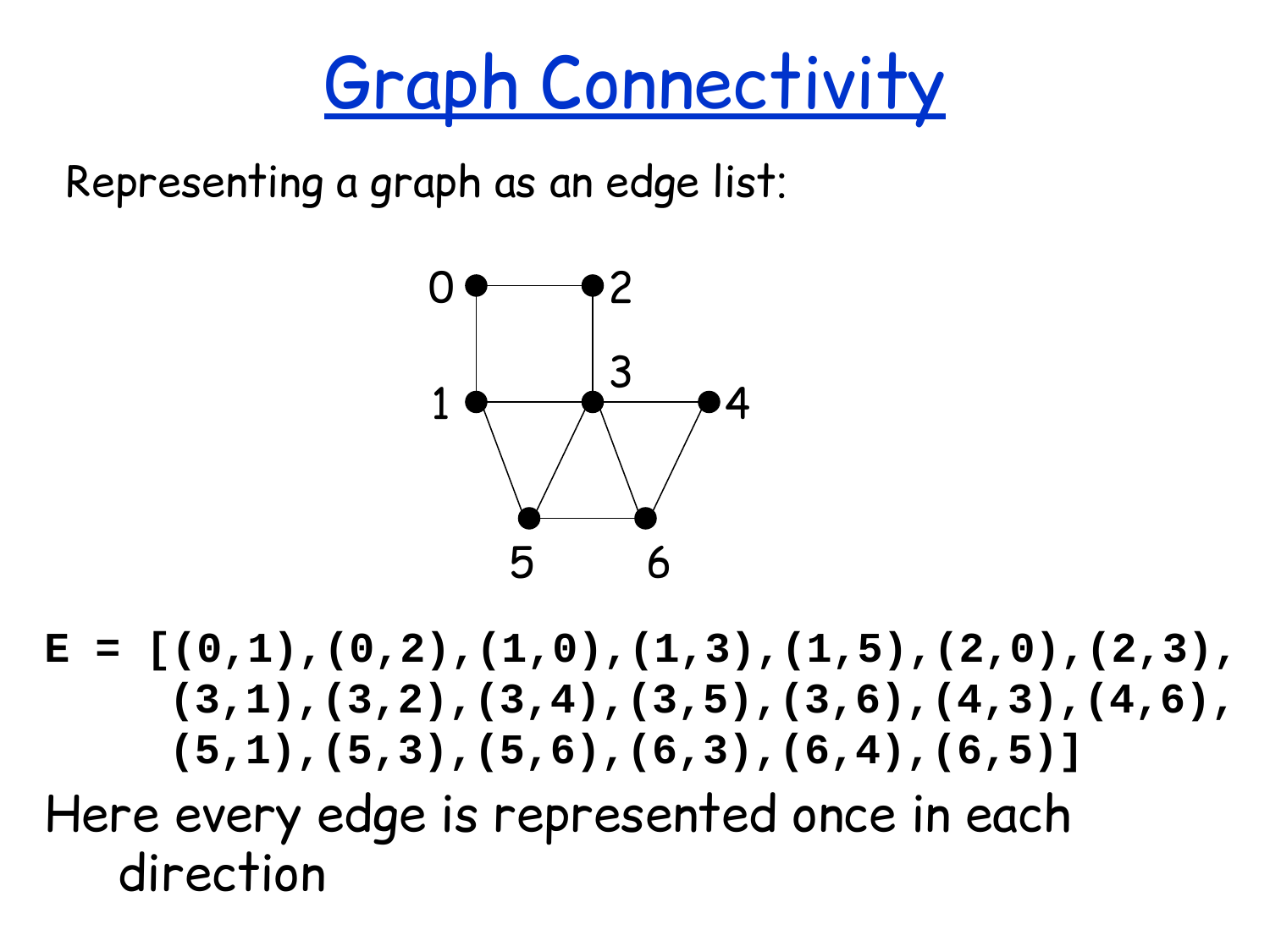

# Graph Connectivity
Representing a graph as an edge list:
0
2

3
1
4

5
6
E = [(0,1),(0,2),(1,0),(1,3),(1,5),(2,0),(2,3),
  (3,1),(3,2),(3,4),(3,5),(3,6),(4,3),(4,6),
  (5,1),(5,3),(5,6),(6,3),(6,4),(6,5)]
Here every edge is represented once in each direction